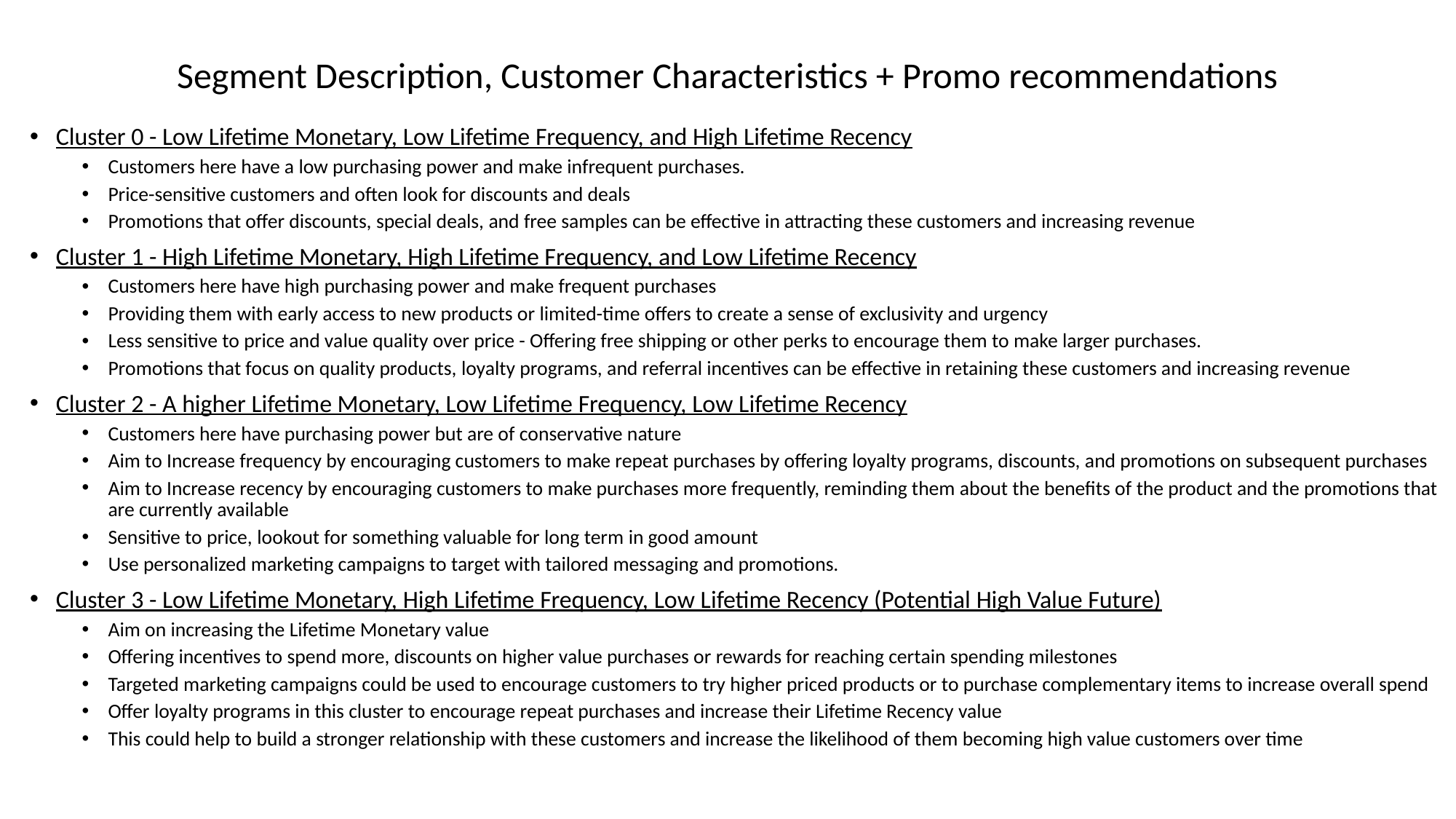

# Segment Description, Customer Characteristics + Promo recommendations
Cluster 0 - Low Lifetime Monetary, Low Lifetime Frequency, and High Lifetime Recency
Customers here have a low purchasing power and make infrequent purchases.
Price-sensitive customers and often look for discounts and deals
Promotions that offer discounts, special deals, and free samples can be effective in attracting these customers and increasing revenue
Cluster 1 - High Lifetime Monetary, High Lifetime Frequency, and Low Lifetime Recency
Customers here have high purchasing power and make frequent purchases
Providing them with early access to new products or limited-time offers to create a sense of exclusivity and urgency
Less sensitive to price and value quality over price - Offering free shipping or other perks to encourage them to make larger purchases.
Promotions that focus on quality products, loyalty programs, and referral incentives can be effective in retaining these customers and increasing revenue
Cluster 2 - A higher Lifetime Monetary, Low Lifetime Frequency, Low Lifetime Recency
Customers here have purchasing power but are of conservative nature
Aim to Increase frequency by encouraging customers to make repeat purchases by offering loyalty programs, discounts, and promotions on subsequent purchases
Aim to Increase recency by encouraging customers to make purchases more frequently, reminding them about the benefits of the product and the promotions that are currently available
Sensitive to price, lookout for something valuable for long term in good amount
Use personalized marketing campaigns to target with tailored messaging and promotions.
Cluster 3 - Low Lifetime Monetary, High Lifetime Frequency, Low Lifetime Recency (Potential High Value Future)
Aim on increasing the Lifetime Monetary value
Offering incentives to spend more, discounts on higher value purchases or rewards for reaching certain spending milestones
Targeted marketing campaigns could be used to encourage customers to try higher priced products or to purchase complementary items to increase overall spend
Offer loyalty programs in this cluster to encourage repeat purchases and increase their Lifetime Recency value
This could help to build a stronger relationship with these customers and increase the likelihood of them becoming high value customers over time